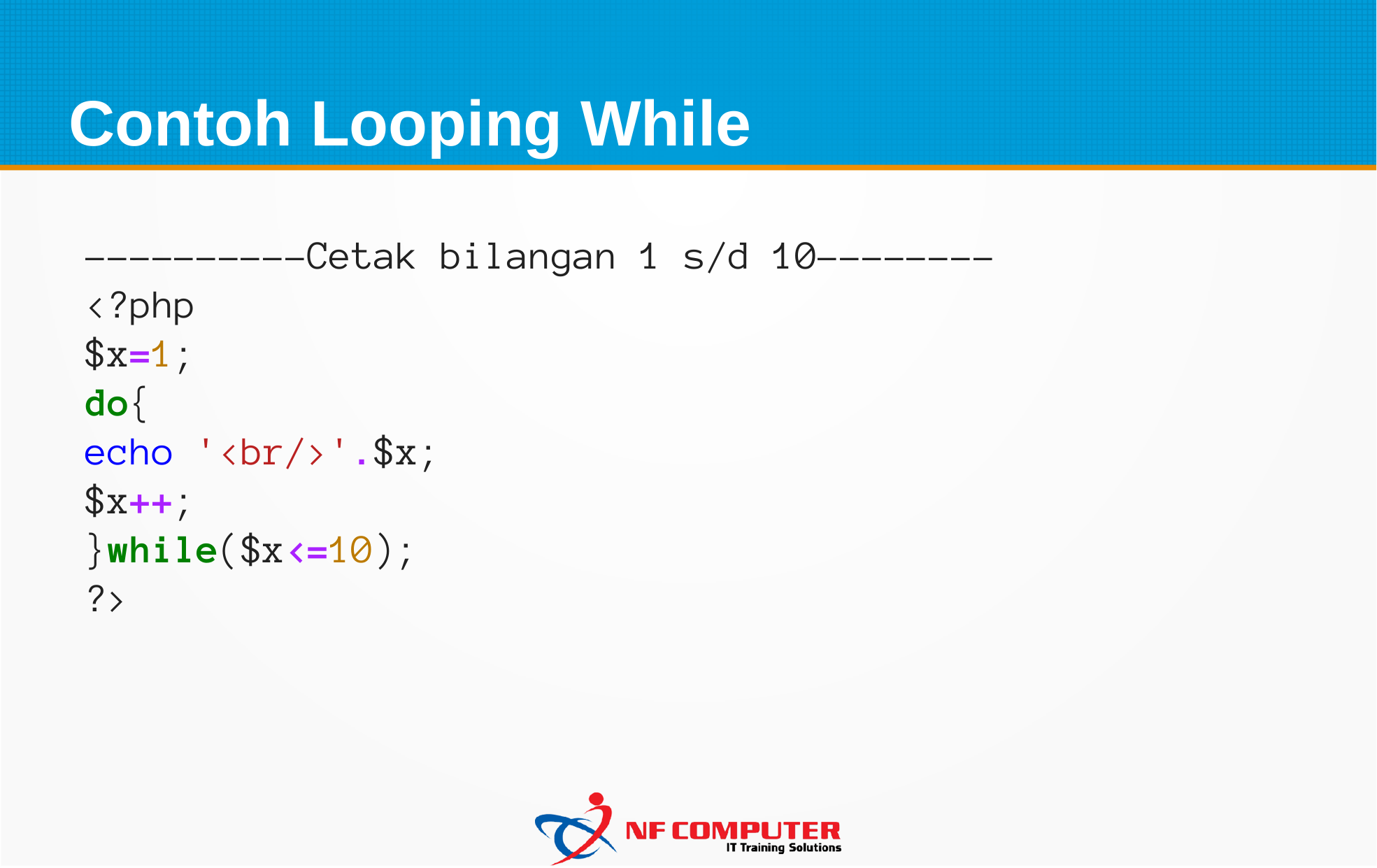

Contoh Looping While

----------Cetak bilangan 1 s/d 10--------
<?php
$x=1;
do{
echo '<br/>'.$x;
$x++;
}while($x<=10);
?>